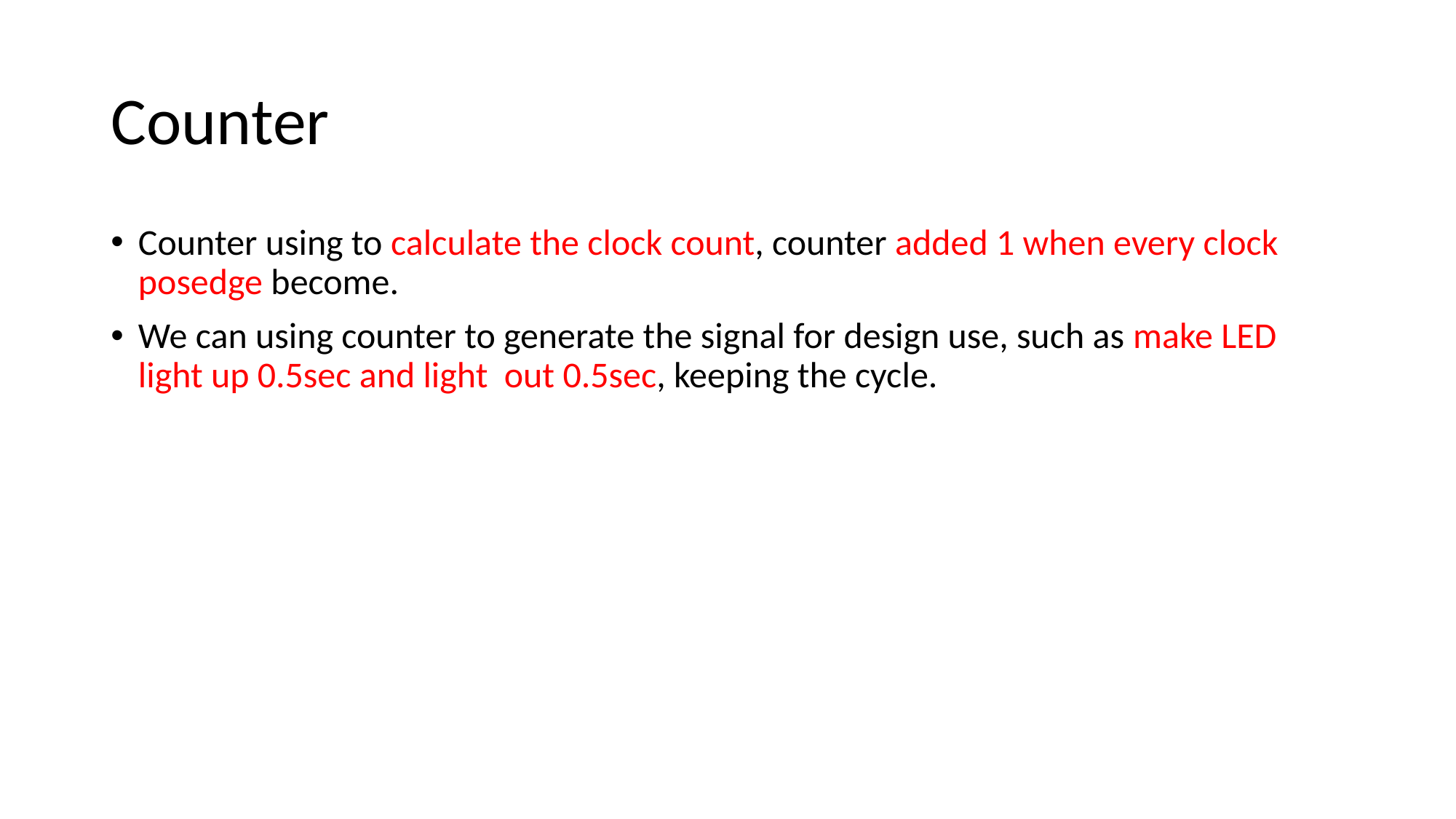

# Counter
Counter using to calculate the clock count, counter added 1 when every clock posedge become.
We can using counter to generate the signal for design use, such as make LED light up 0.5sec and light  out 0.5sec, keeping the cycle.